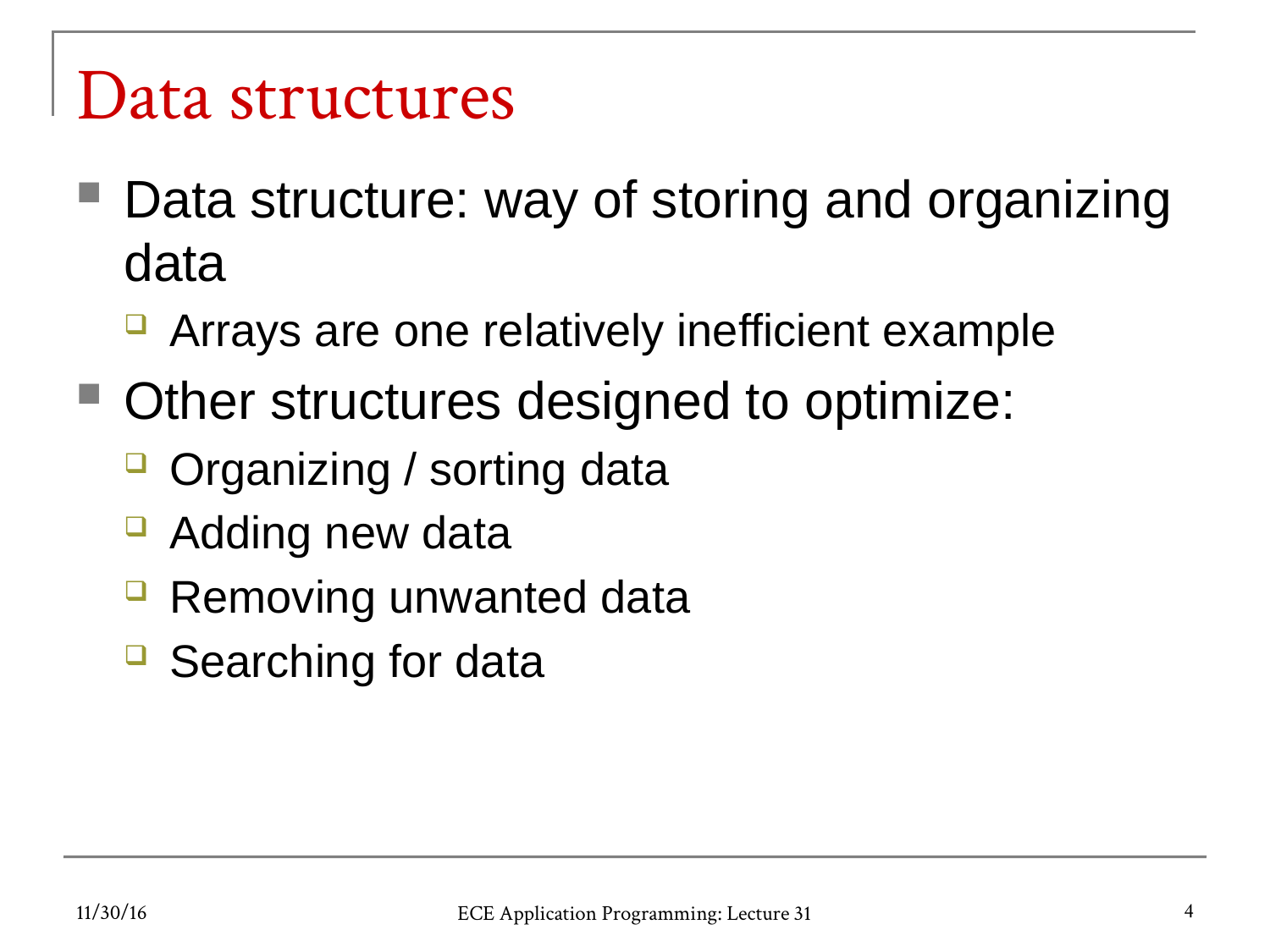

# Data structures
Data structure: way of storing and organizing data
Arrays are one relatively inefficient example
Other structures designed to optimize:
Organizing / sorting data
Adding new data
Removing unwanted data
Searching for data
11/30/16
4
ECE Application Programming: Lecture 31